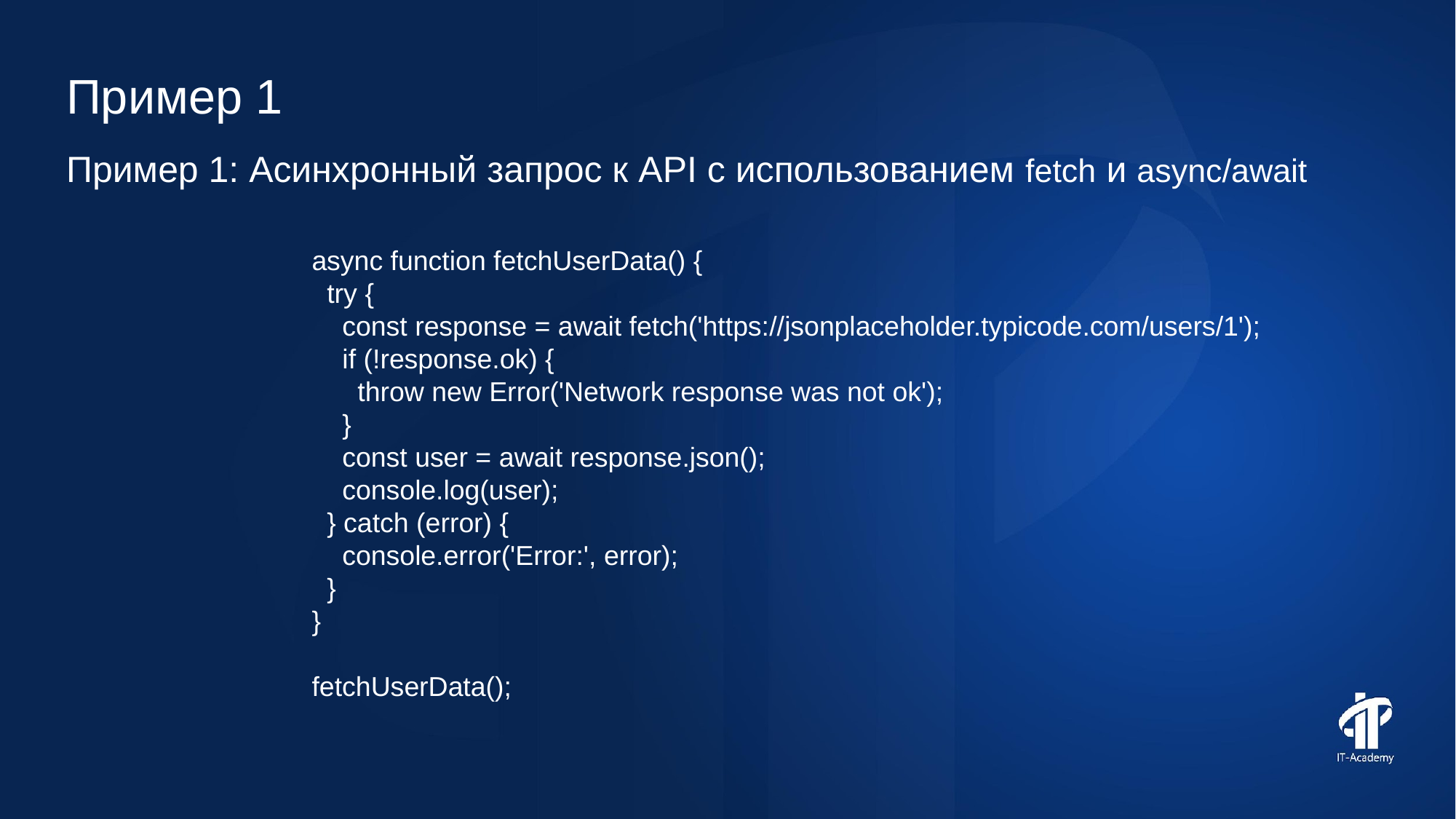

Пример 1
Пример 1: Асинхронный запрос к API с использованием fetch и async/await
async function fetchUserData() {
  try {
    const response = await fetch('https://jsonplaceholder.typicode.com/users/1');
    if (!response.ok) {
      throw new Error('Network response was not ok');
    }
    const user = await response.json();
    console.log(user);
  } catch (error) {
    console.error('Error:', error);
  }
}

fetchUserData();